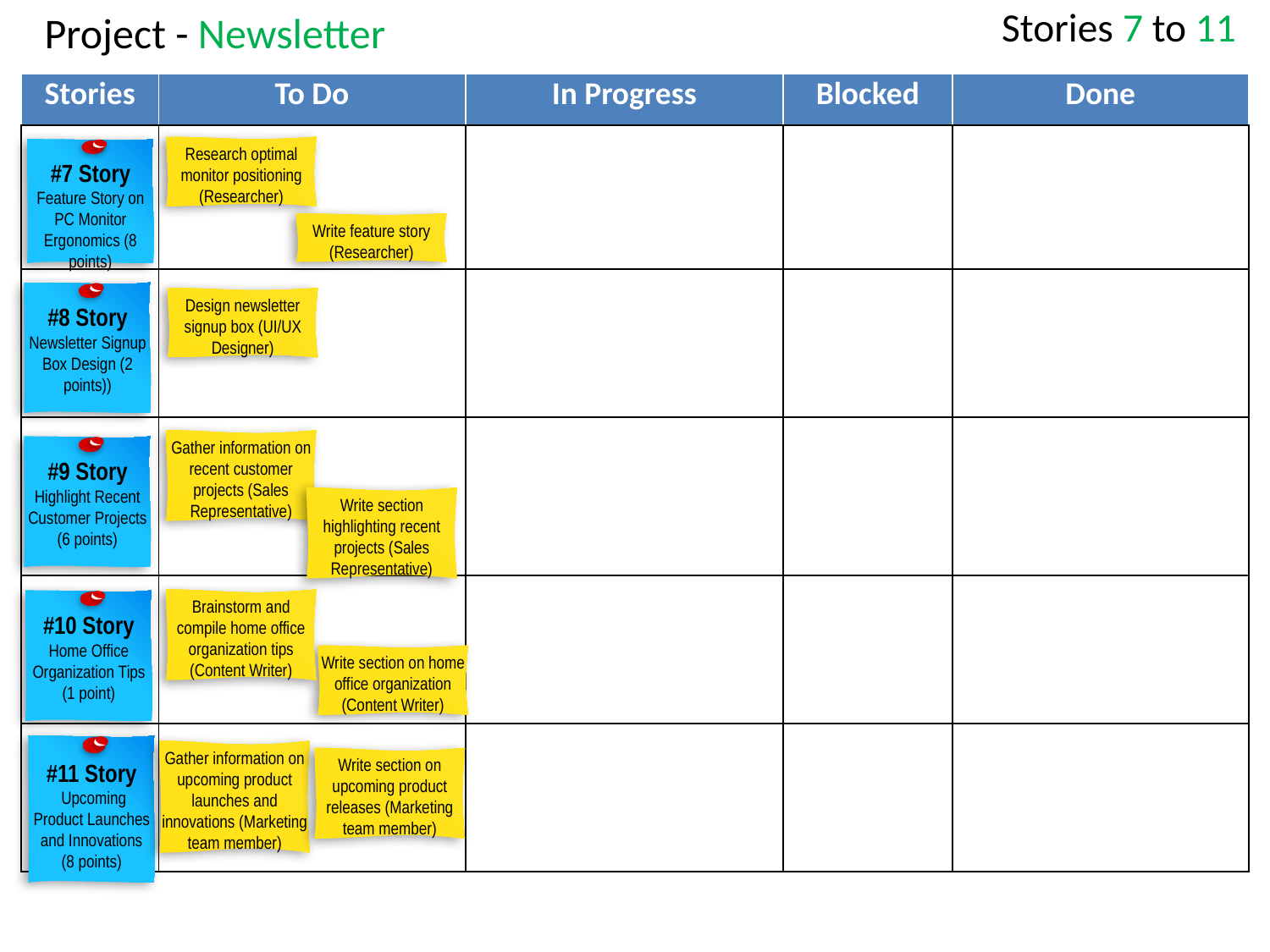

# Project - Newsletter
Stories 7 to 11
| Stories | To Do | In Progress | Blocked | Done |
| --- | --- | --- | --- | --- |
|  |  |  |  |  |
|  |  |  |  |  |
|  |  |  |  |  |
|  |  |  |  |  |
|  |  |  |  |  |
Research optimal monitor positioning (Researcher)

#7 Story
Feature Story on PC Monitor Ergonomics (8 points)
Write feature story (Researcher)

#8 Story
Newsletter Signup Box Design (2 points))
Design newsletter signup box (UI/UX Designer)
Gather information on recent customer projects (Sales Representative)

#9 Story
Highlight Recent Customer Projects (6 points)
Write section highlighting recent projects (Sales Representative)
Brainstorm and compile home office organization tips (Content Writer)

#10 Story
Home Office Organization Tips (1 point)
Write section on home office organization (Content Writer)

#11 Story
 Upcoming Product Launches and Innovations (8 points)
Gather information on upcoming product launches and innovations (Marketing team member)
Write section on upcoming product releases (Marketing team member)